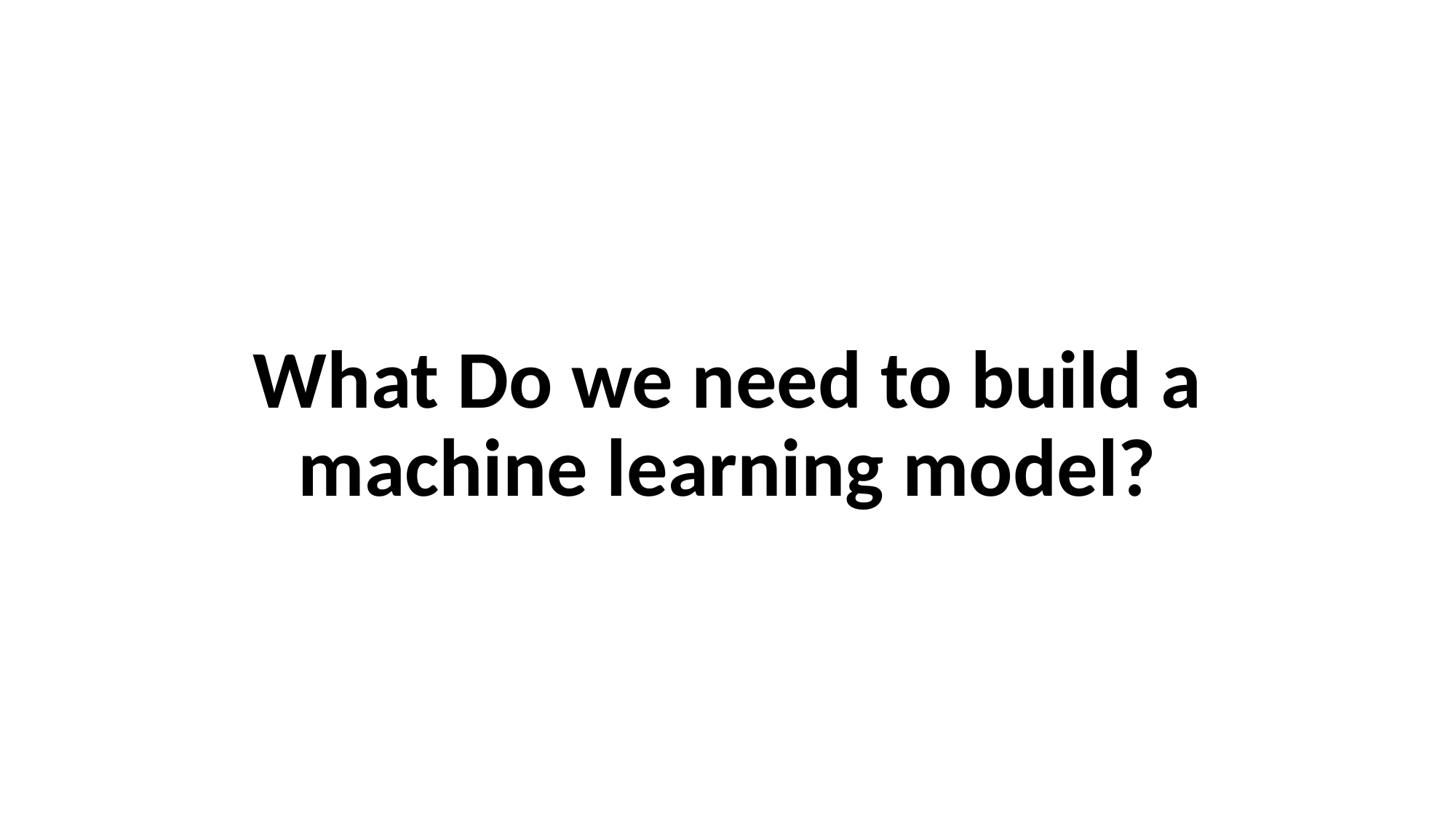

What Do we need to build a machine learning model?